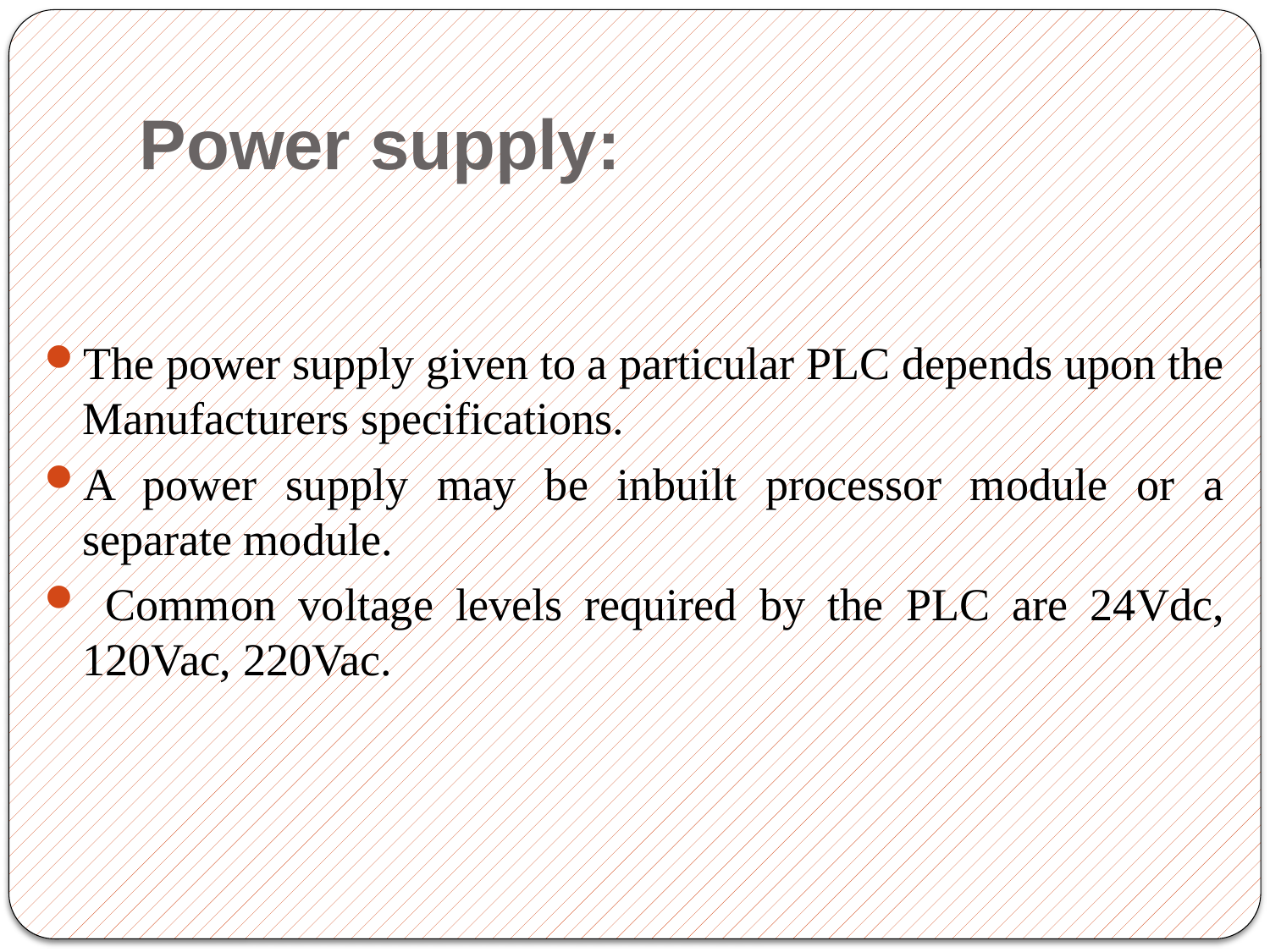

# Power supply:
The power supply given to a particular PLC depends upon the Manufacturers specifications.
A power supply may be inbuilt processor module or a separate module.
 Common voltage levels required by the PLC are 24Vdc, 120Vac, 220Vac.